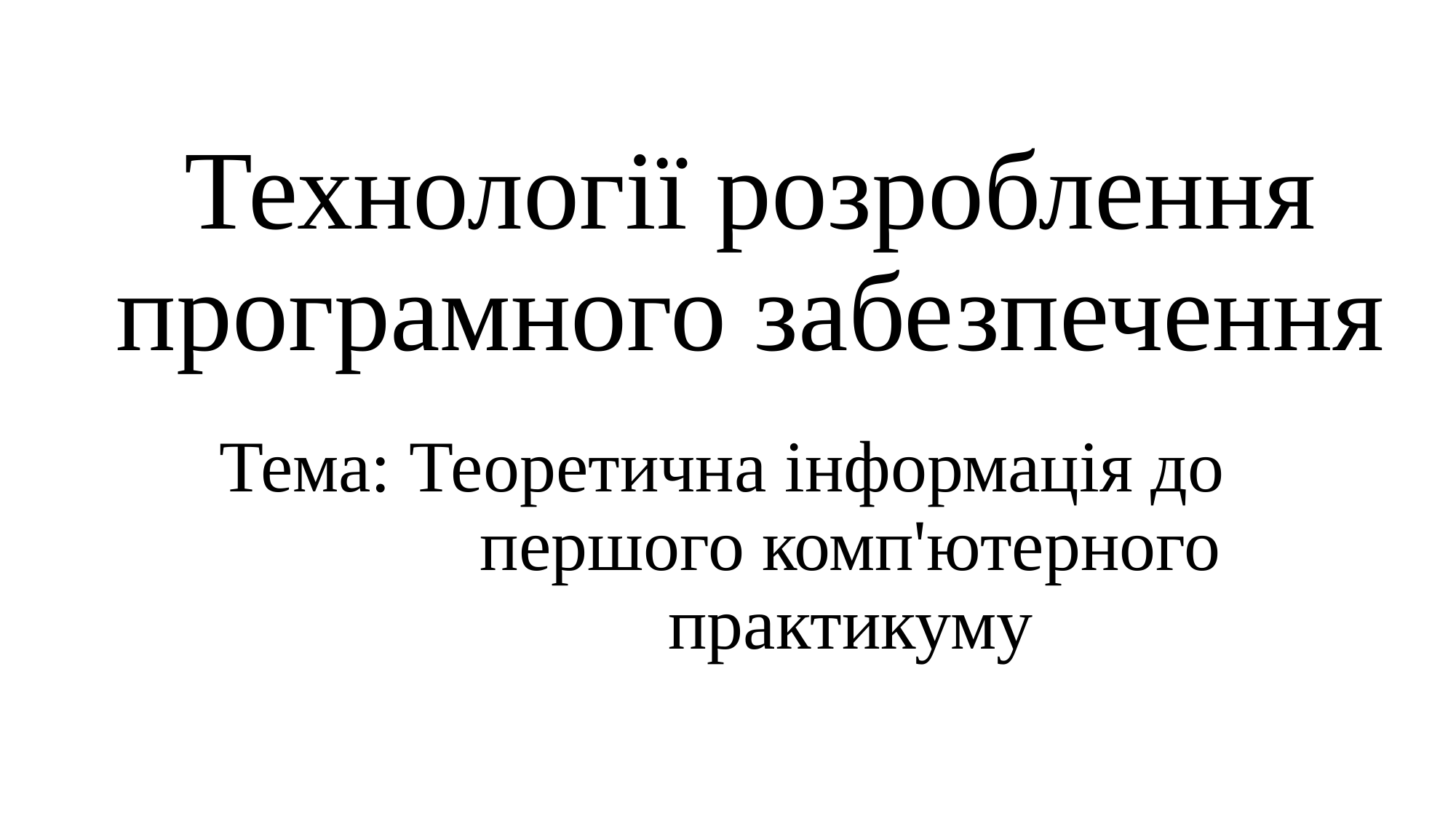

# Технології розроблення програмного забезпечення
Тема: Теоретична інформація до першого комп'ютерного практикуму